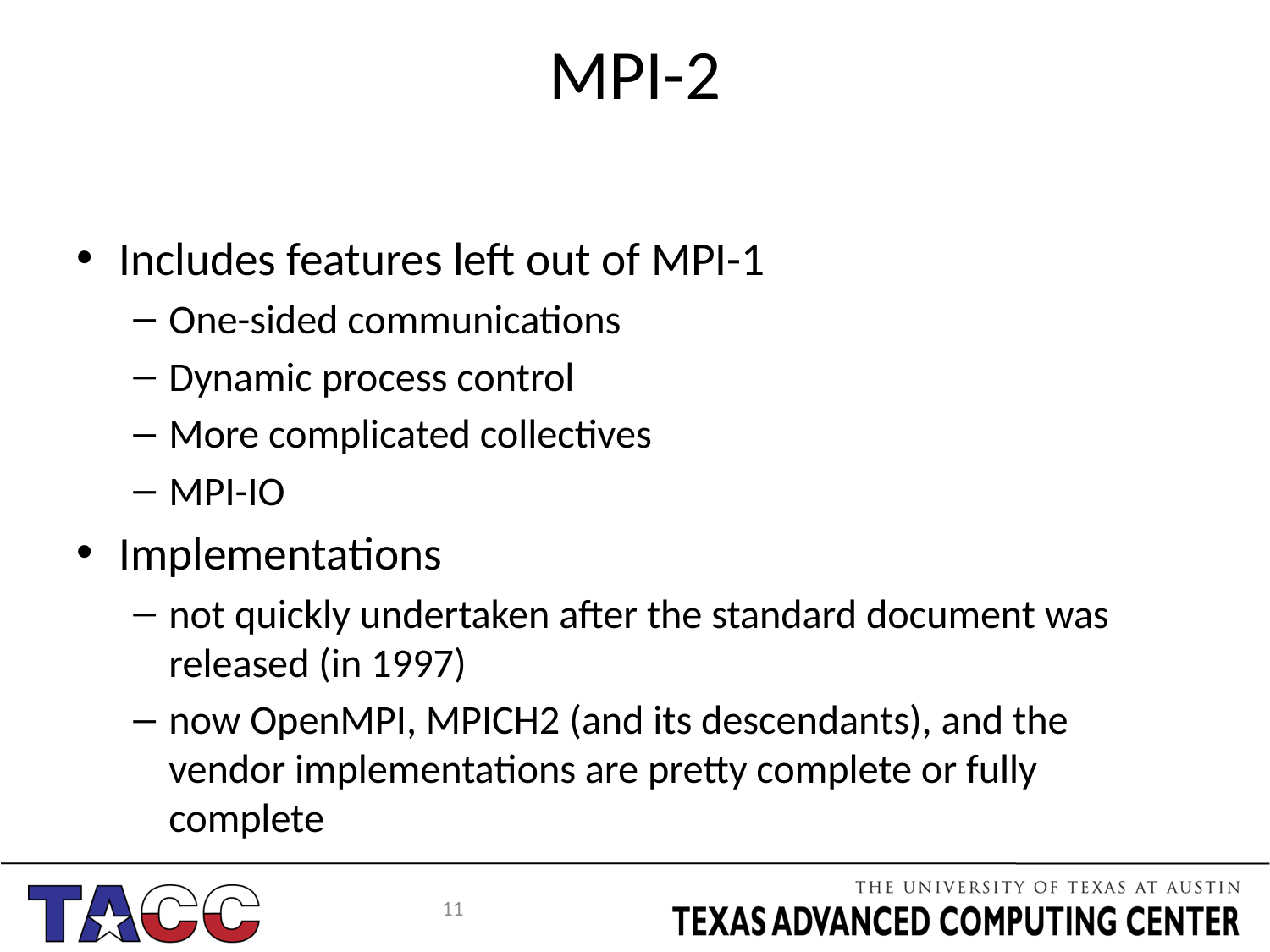

# MPI-2
Includes features left out of MPI-1
One-sided communications
Dynamic process control
More complicated collectives
MPI-IO
Implementations
not quickly undertaken after the standard document was released (in 1997)
now OpenMPI, MPICH2 (and its descendants), and the vendor implementations are pretty complete or fully complete
11